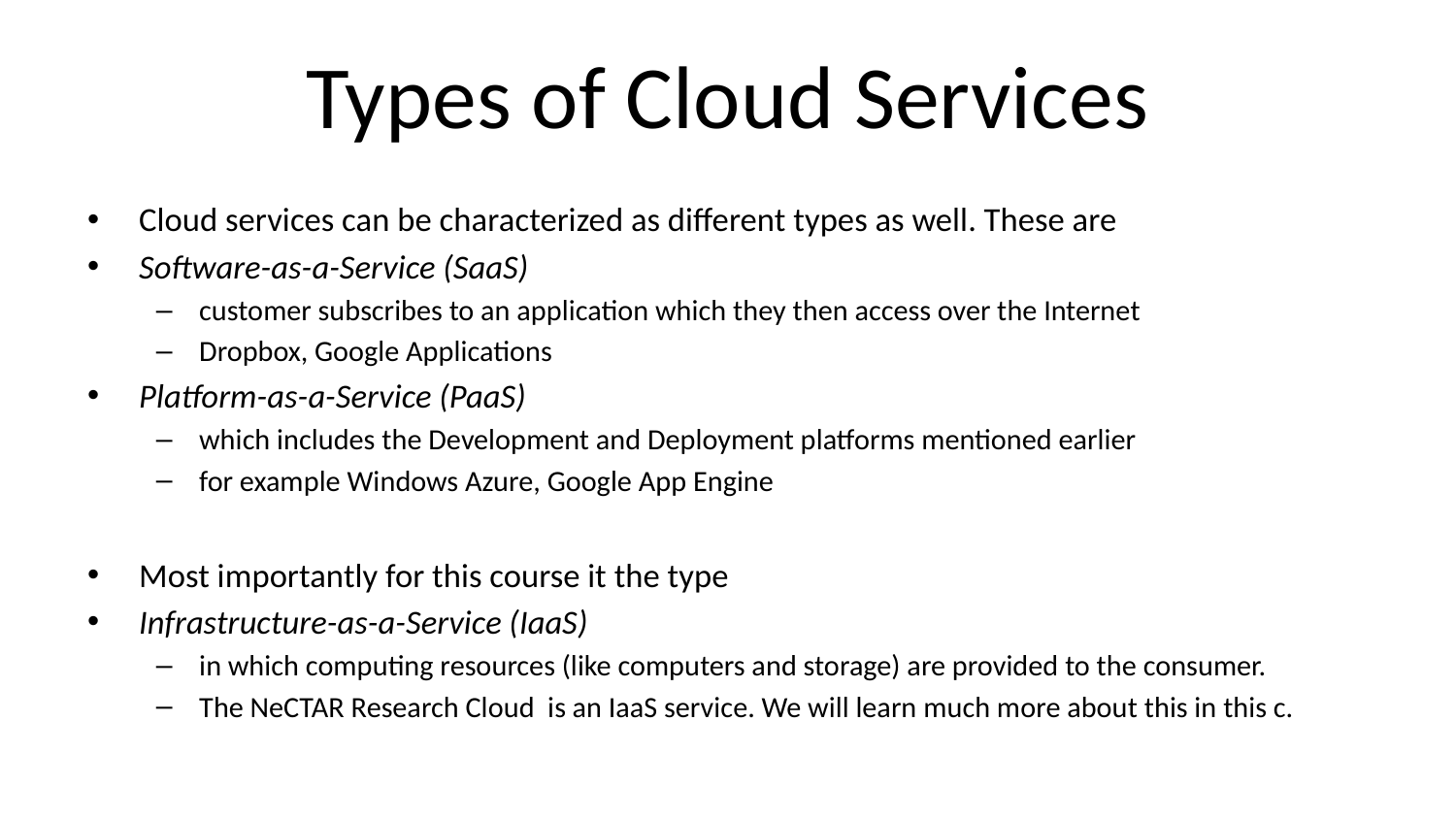

Types of Cloud Services
Cloud services can be characterized as different types as well. These are
Software-as-a-Service (SaaS)
customer subscribes to an application which they then access over the Internet
Dropbox, Google Applications
Platform-as-a-Service (PaaS)
which includes the Development and Deployment platforms mentioned earlier
for example Windows Azure, Google App Engine

Most importantly for this course it the type
Infrastructure-as-a-Service (IaaS)
in which computing resources (like computers and storage) are provided to the consumer.
The NeCTAR Research Cloud  is an IaaS service. We will learn much more about this in this c.